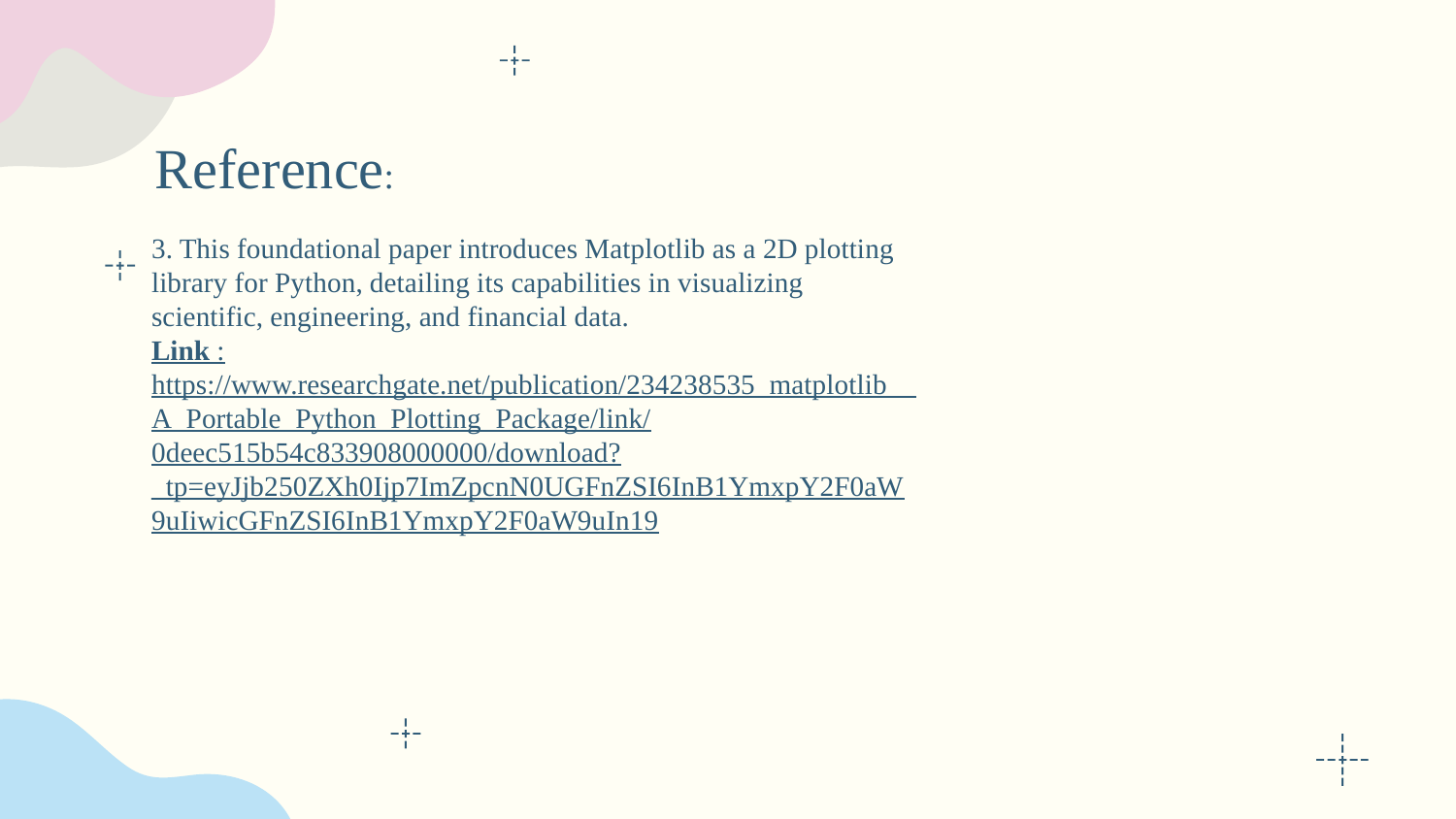

Reference:

3. This foundational paper introduces Matplotlib as a 2D plotting library for Python, detailing its capabilities in visualizing scientific, engineering, and financial data.
Link : https://www.researchgate.net/publication/234238535_matplotlib__A_Portable_Python_Plotting_Package/link/0deec515b54c833908000000/download?_tp=eyJjb250ZXh0Ijp7ImZpcnN0UGFnZSI6InB1YmxpY2F0aW9uIiwicGFnZSI6InB1YmxpY2F0aW9uIn19